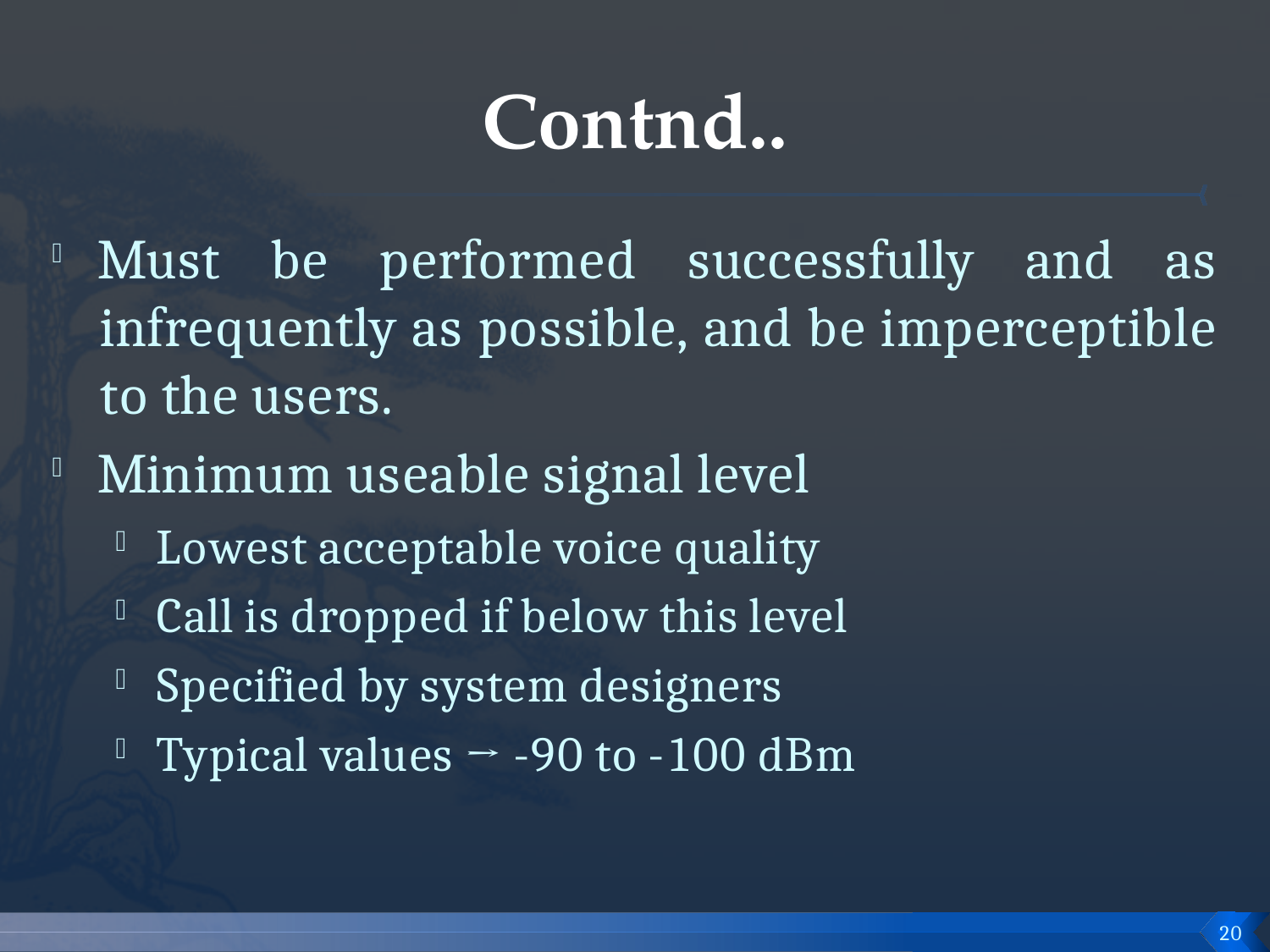

# Contnd..
Must be performed successfully and as infrequently as possible, and be imperceptible to the users.
Minimum useable signal level
Lowest acceptable voice quality
Call is dropped if below this level
Specified by system designers
Typical values → -90 to -100 dBm

20